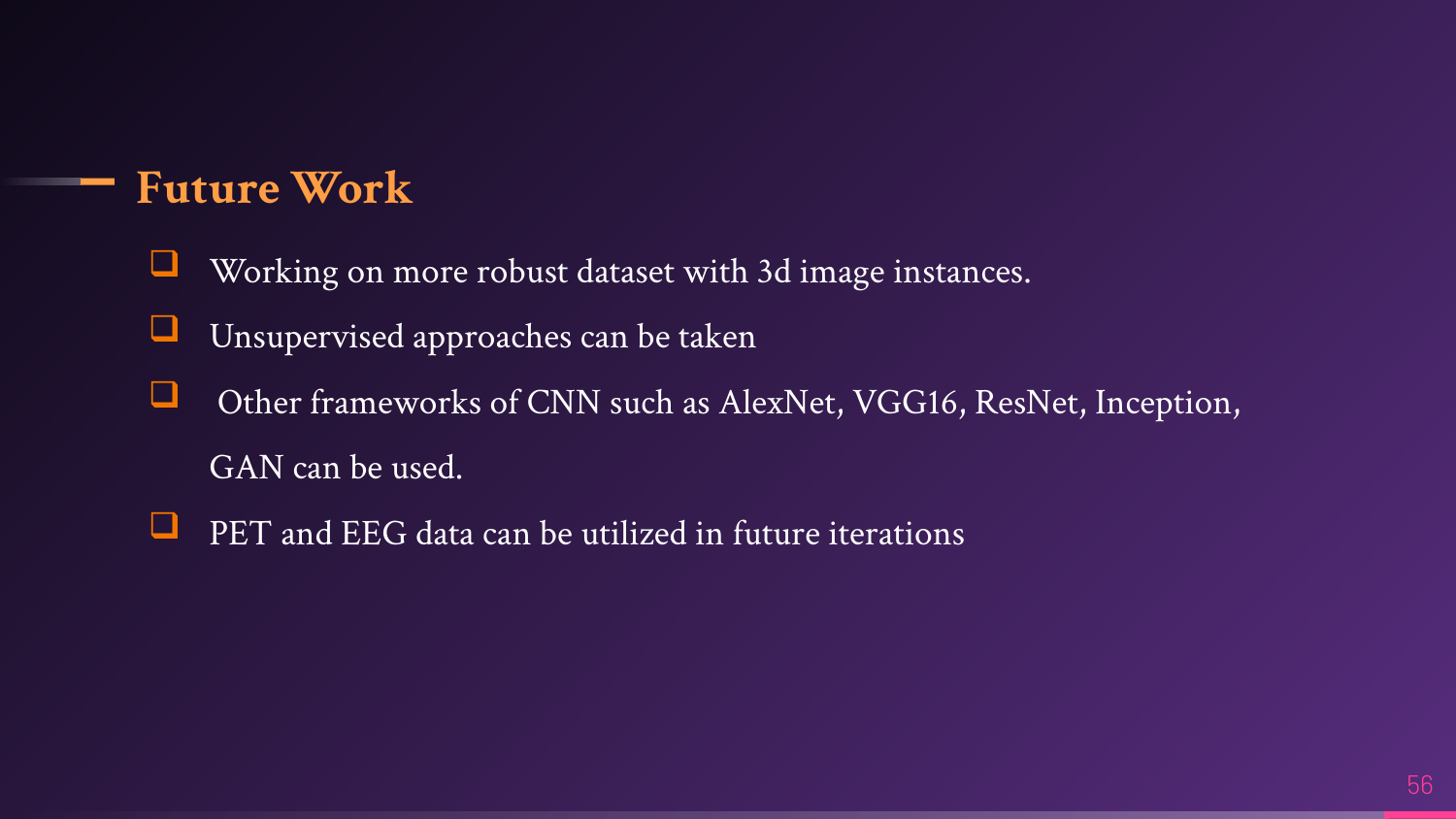

# Future Work
Working on more robust dataset with 3d image instances.
Unsupervised approaches can be taken
 Other frameworks of CNN such as AlexNet, VGG16, ResNet, Inception, GAN can be used.
PET and EEG data can be utilized in future iterations

56